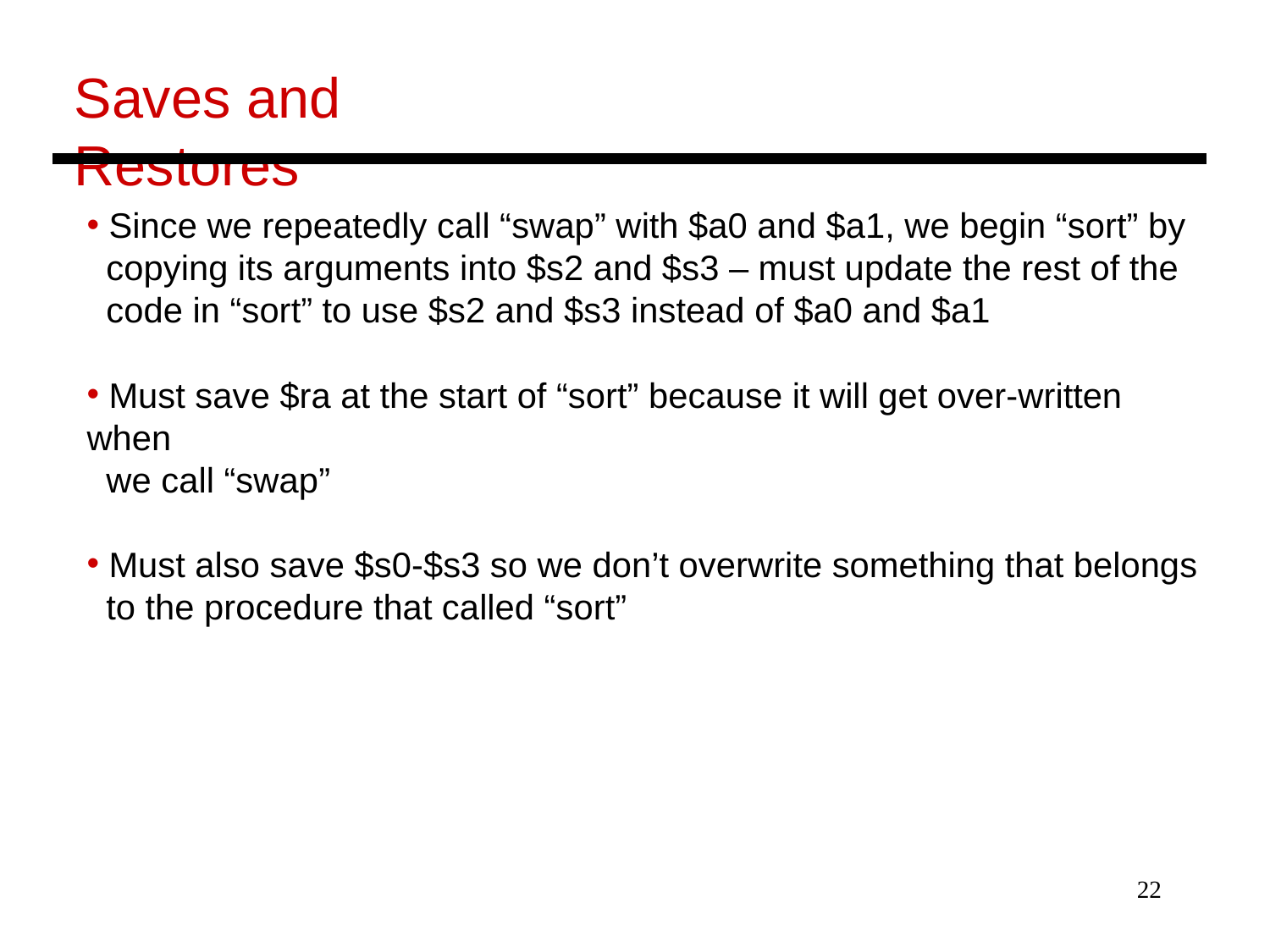

Saves and Restores
 Since we repeatedly call “swap” with $a0 and $a1, we begin “sort” by
  copying its arguments into $s2 and $s3 – must update the rest of the
  code in “sort” to use $s2 and $s3 instead of $a0 and $a1

 Must save $ra at the start of “sort” because it will get over-written when
  we call “swap”

 Must also save $s0-$s3 so we don’t overwrite something that belongs
  to the procedure that called “sort”
22